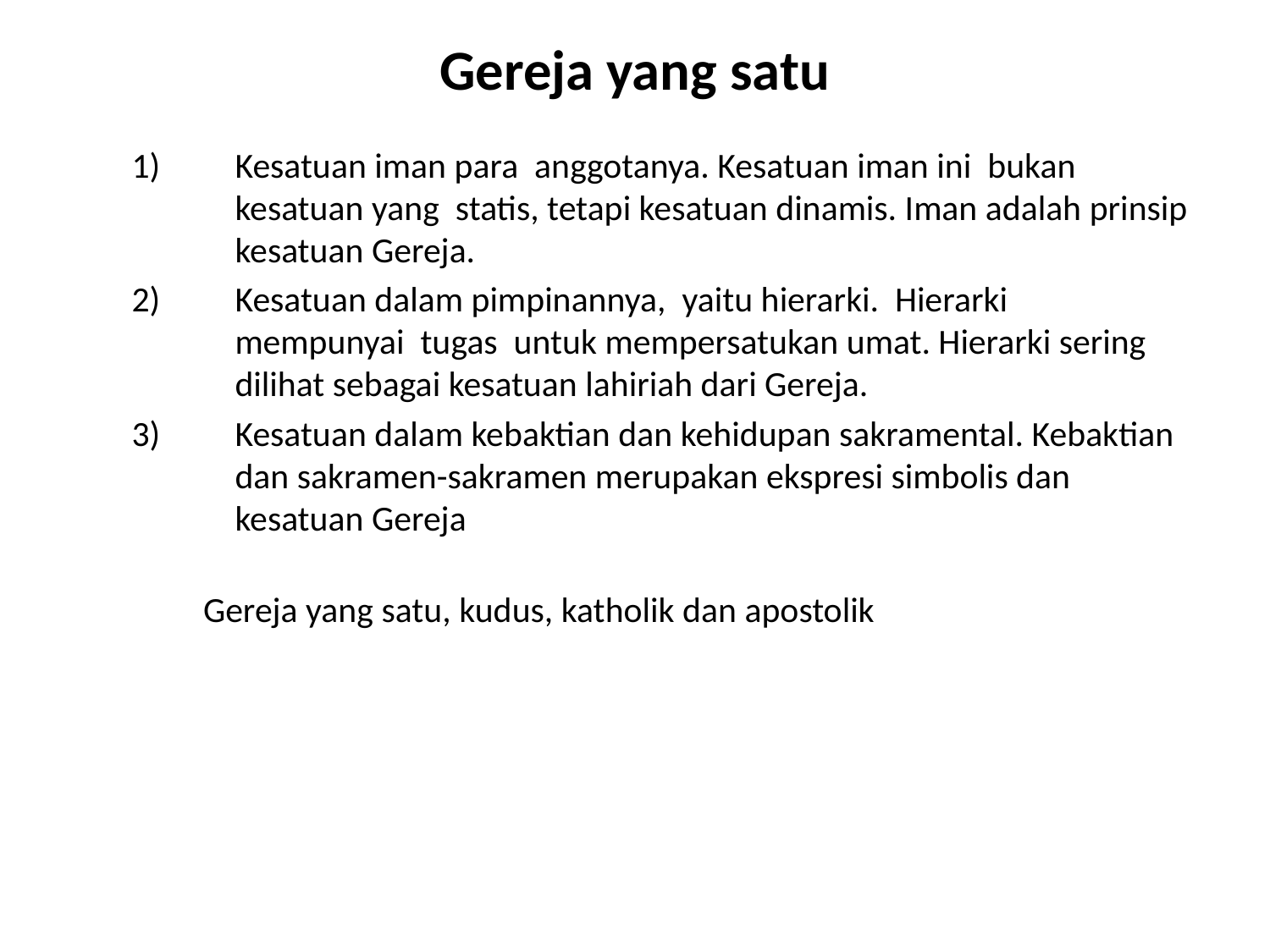

# Gereja yang satu
Kesatuan iman para  anggotanya. Kesatuan iman ini  bukan kesatuan yang  statis, tetapi kesatuan dinamis. Iman adalah prinsip kesatuan Gereja.
Kesatuan dalam pimpinannya,  yaitu hierarki.  Hierarki  mempunyai  tugas  untuk mempersatukan umat. Hierarki sering dilihat sebagai kesatuan lahiriah dari Gereja.
Kesatuan dalam kebaktian dan kehidupan sakramental. Kebaktian dan sakramen-sakramen merupakan ekspresi simbolis dan kesatuan Gereja
	Gereja yang satu, kudus, katholik dan apostolik